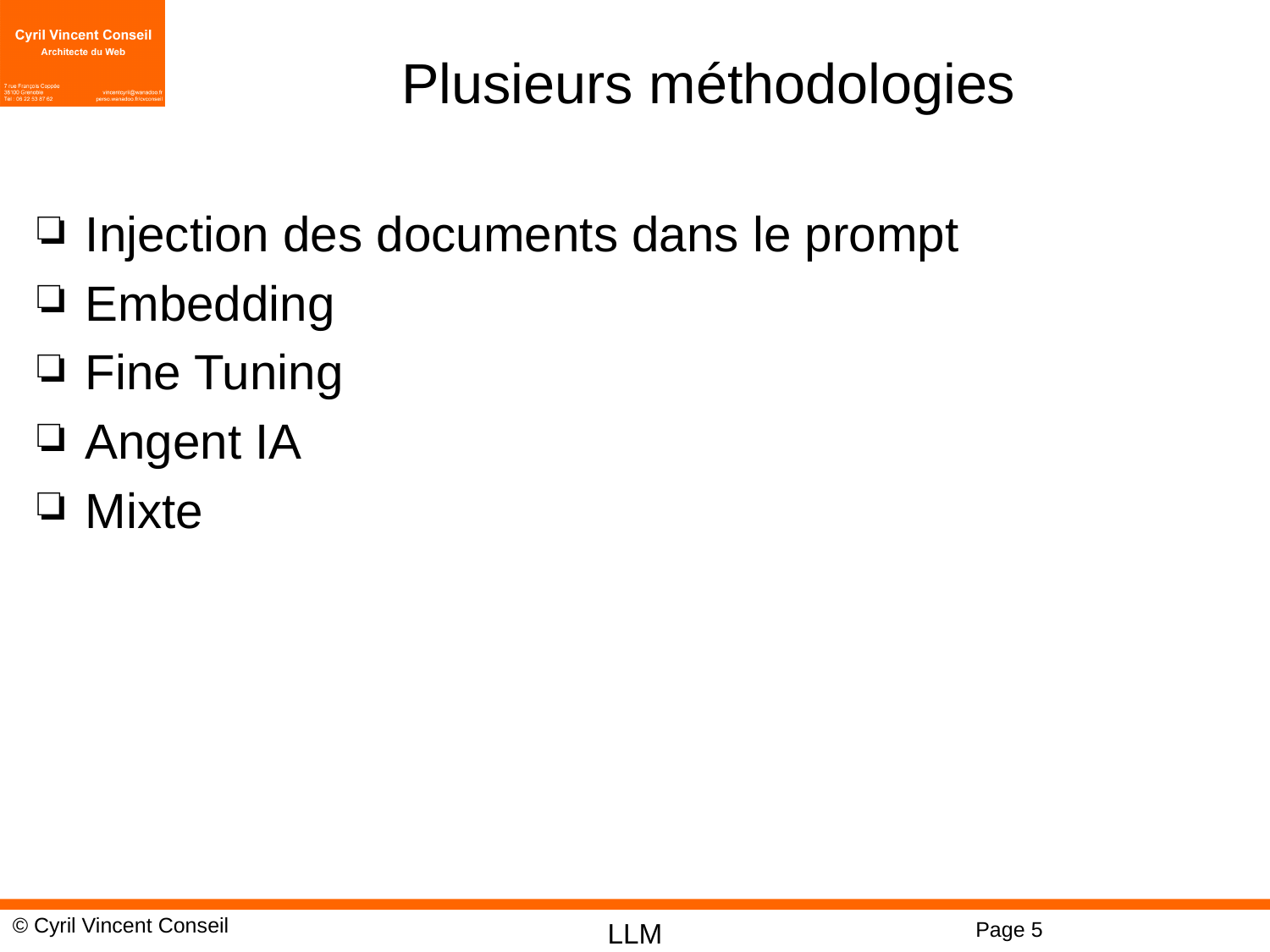

# Plusieurs méthodologies
Injection des documents dans le prompt
Embedding
Fine Tuning
Angent IA
Mixte